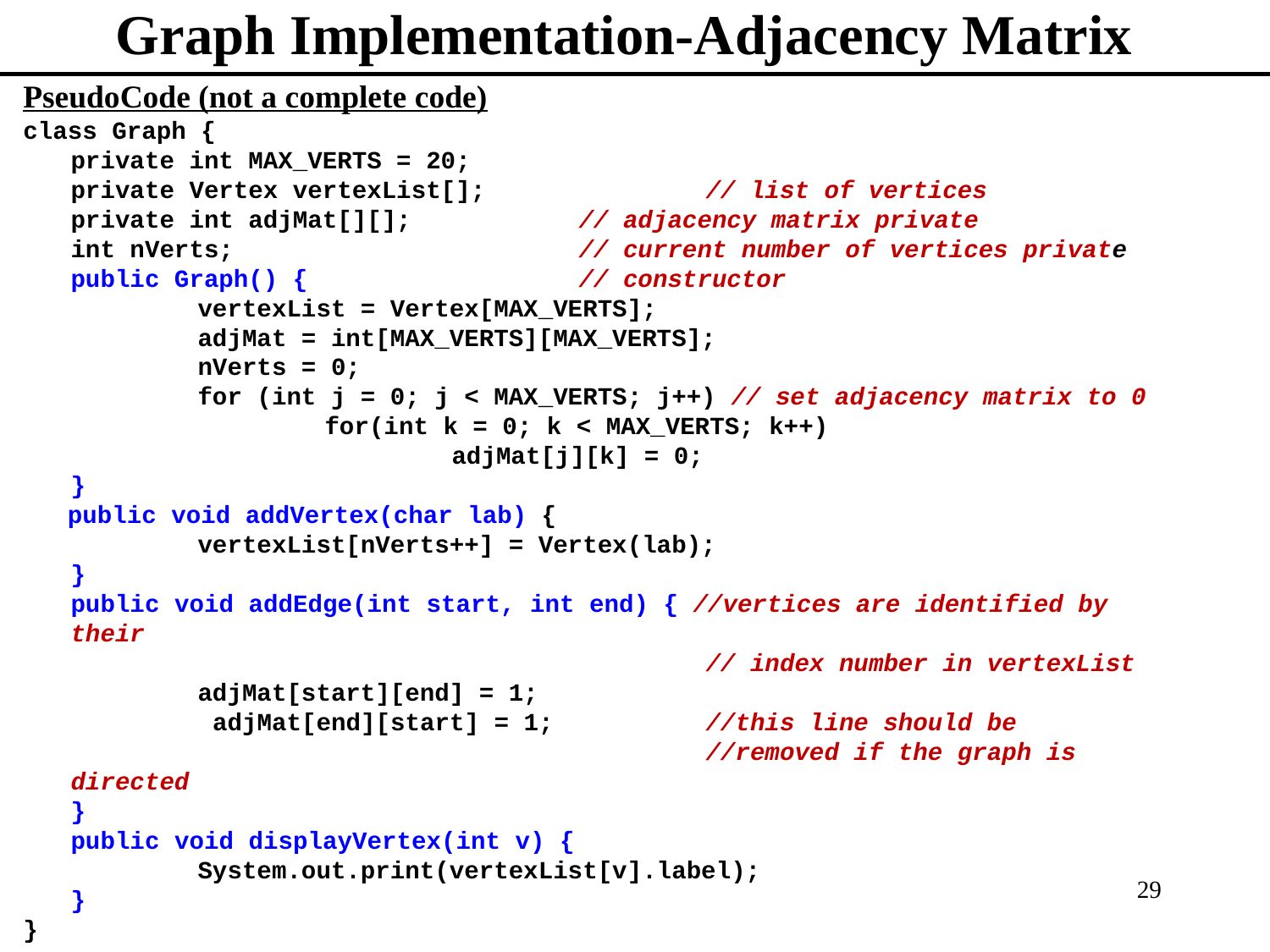

# Graph Implementation-Adjacency Matrix
PseudoCode (not a complete code)
class Graph {
	private int MAX_VERTS = 20;
	private Vertex vertexList[]; 		// list of vertices
	private int adjMat[][]; 		// adjacency matrix private
	int nVerts; 			// current number of vertices private
	public Graph() {			// constructor
		vertexList = Vertex[MAX_VERTS];
		adjMat = int[MAX_VERTS][MAX_VERTS];
		nVerts = 0;
		for (int j = 0; j < MAX_VERTS; j++) // set adjacency matrix to 0
			for(int k = 0; k < MAX_VERTS; k++)
				adjMat[j][k] = 0;
	}
   public void addVertex(char lab) {
		vertexList[nVerts++] = Vertex(lab);
	}
	public void addEdge(int start, int end) { //vertices are identified by their
						// index number in vertexList
		adjMat[start][end] = 1;
		 adjMat[end][start] = 1;  	//this line should be
						//removed if the graph is directed
	}
	public void displayVertex(int v) {
		System.out.print(vertexList[v].label);
	}
}

29